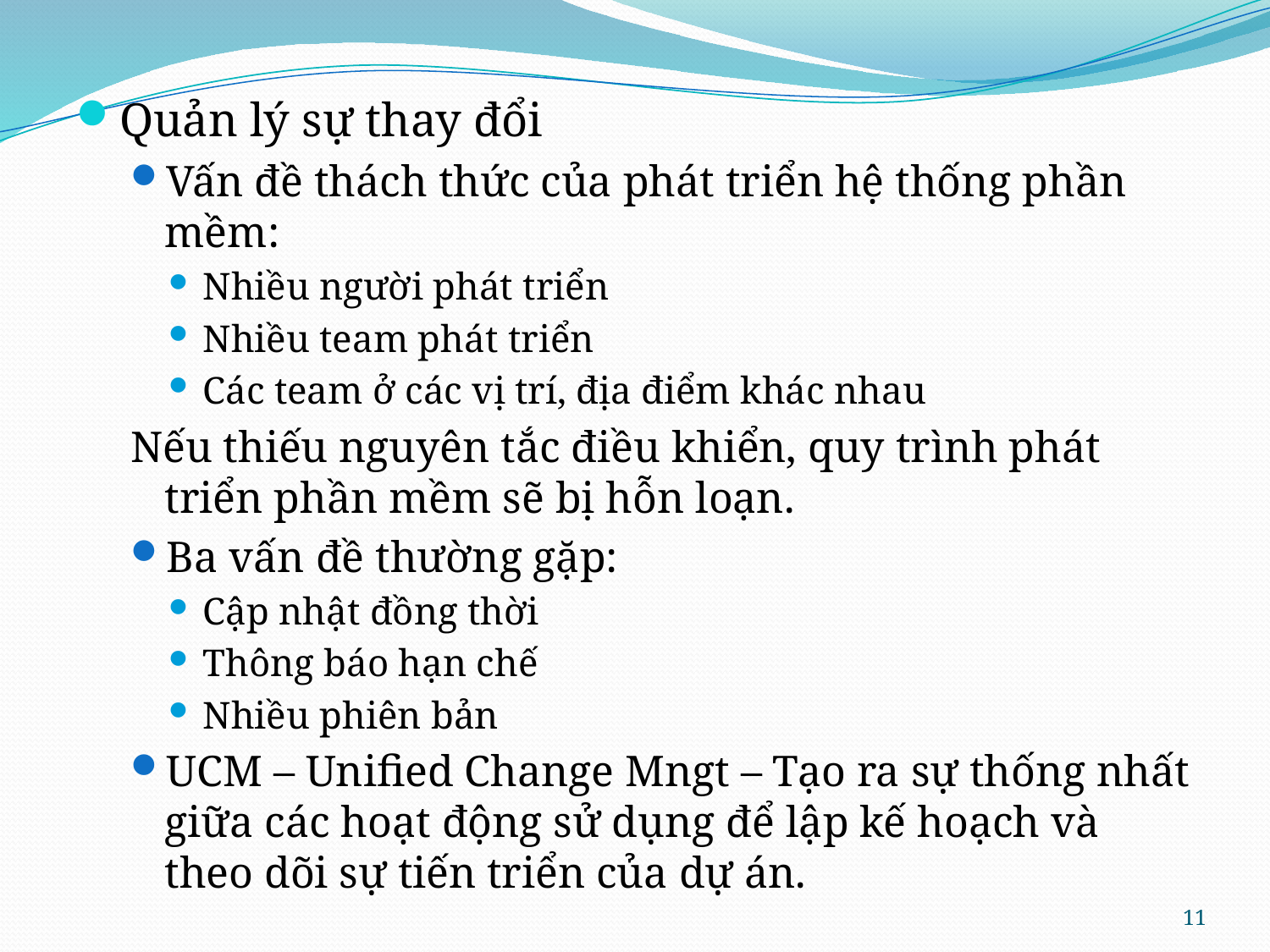

Quản lý sự thay đổi
Vấn đề thách thức của phát triển hệ thống phần mềm:
Nhiều người phát triển
Nhiều team phát triển
Các team ở các vị trí, địa điểm khác nhau
Nếu thiếu nguyên tắc điều khiển, quy trình phát triển phần mềm sẽ bị hỗn loạn.
Ba vấn đề thường gặp:
Cập nhật đồng thời
Thông báo hạn chế
Nhiều phiên bản
UCM – Unified Change Mngt – Tạo ra sự thống nhất giữa các hoạt động sử dụng để lập kế hoạch và theo dõi sự tiến triển của dự án.
11